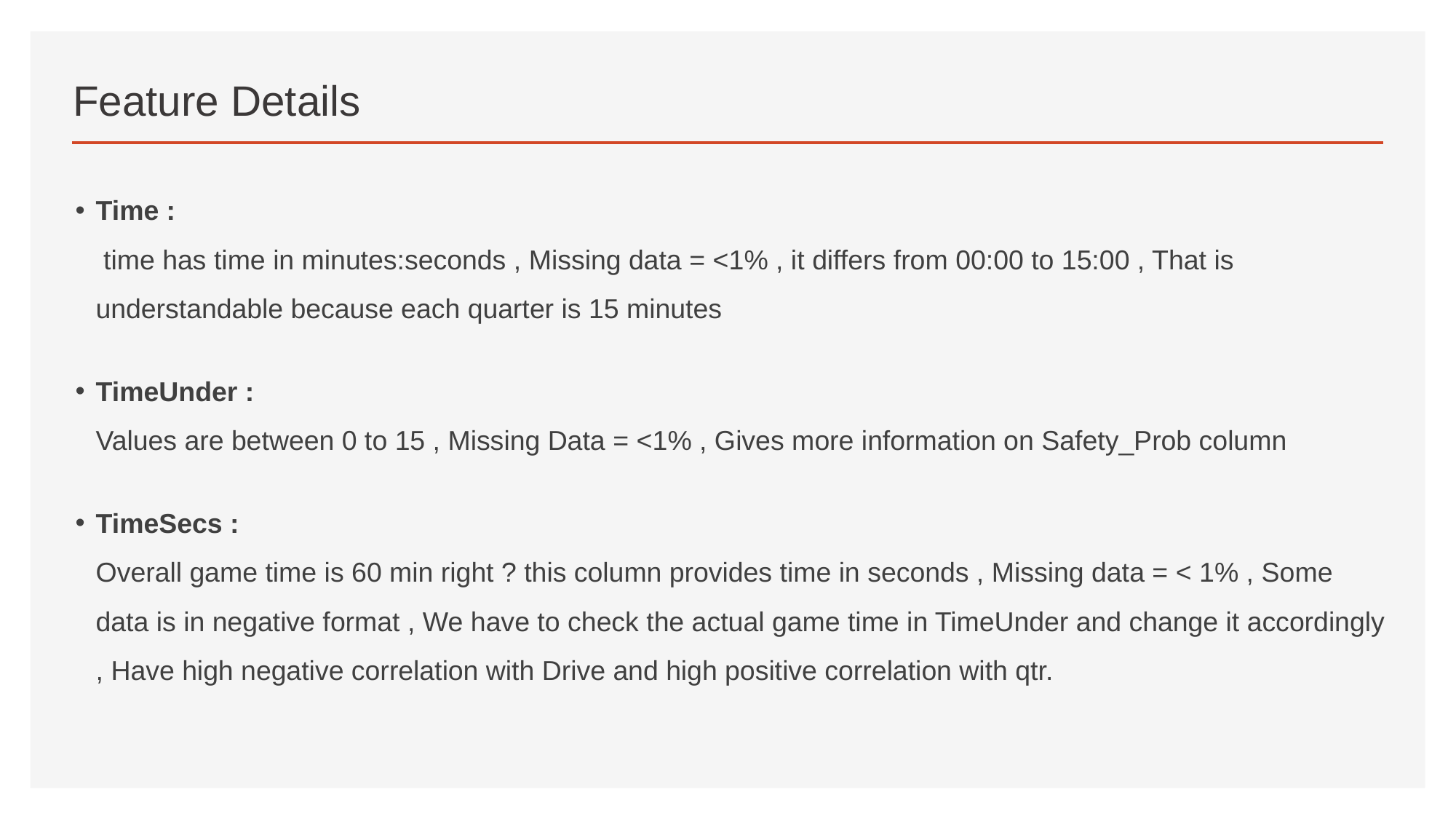

# Feature Details
Time :
 time has time in minutes:seconds , Missing data = <1% , it differs from 00:00 to 15:00 , That is understandable because each quarter is 15 minutes
TimeUnder :
Values are between 0 to 15 , Missing Data = <1% , Gives more information on Safety_Prob column
TimeSecs :
Overall game time is 60 min right ? this column provides time in seconds , Missing data = < 1% , Some data is in negative format , We have to check the actual game time in TimeUnder and change it accordingly , Have high negative correlation with Drive and high positive correlation with qtr.